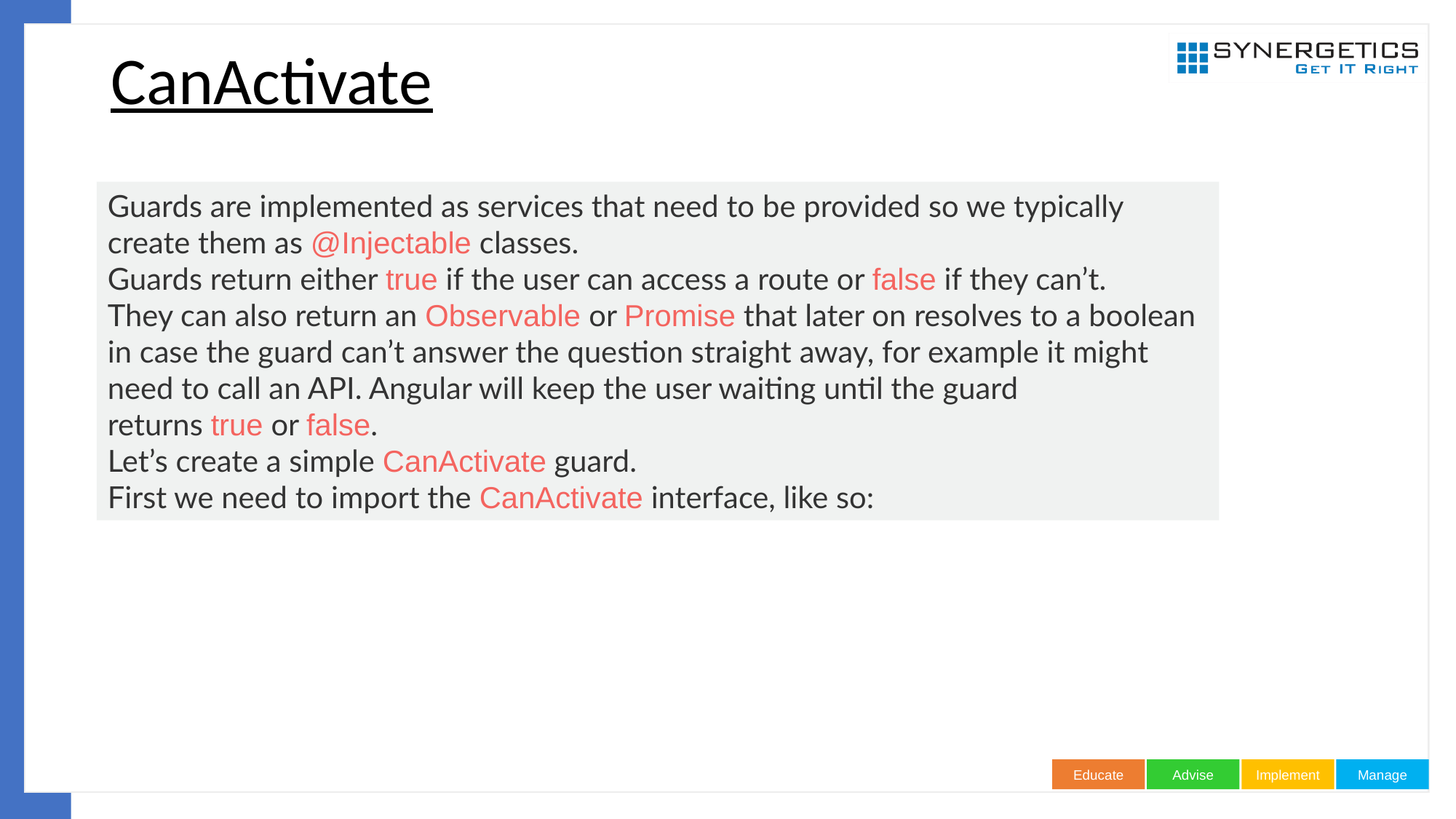

# CanActivate
Guards are implemented as services that need to be provided so we typically create them as @Injectable classes.
Guards return either true if the user can access a route or false if they can’t.
They can also return an Observable or Promise that later on resolves to a boolean in case the guard can’t answer the question straight away, for example it might need to call an API. Angular will keep the user waiting until the guard returns true or false.
Let’s create a simple CanActivate guard.
First we need to import the CanActivate interface, like so: